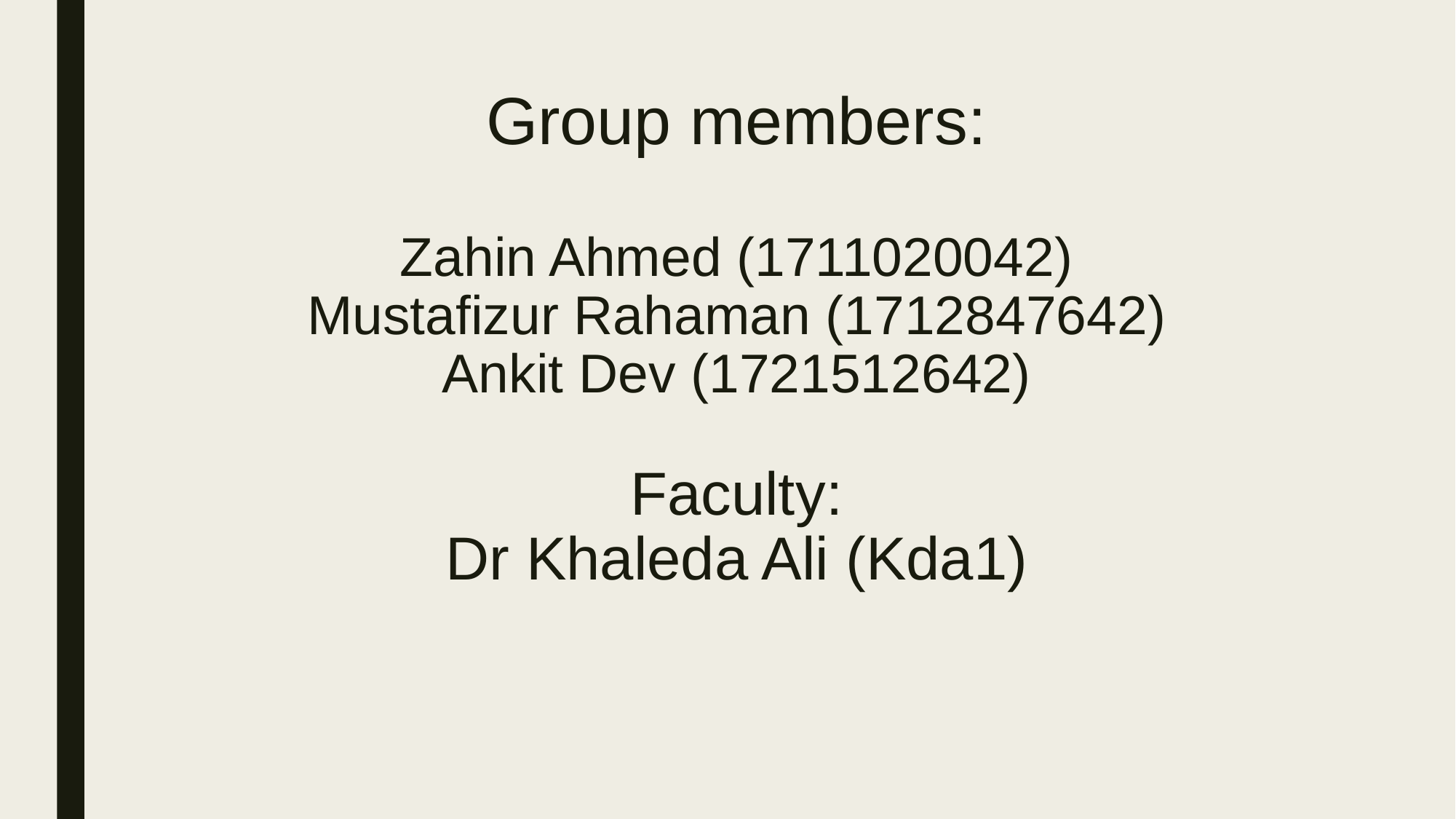

# Group members: Zahin Ahmed (1711020042) Mustafizur Rahaman (1712847642) Ankit Dev (1721512642) Faculty: Dr Khaleda Ali (Kda1)